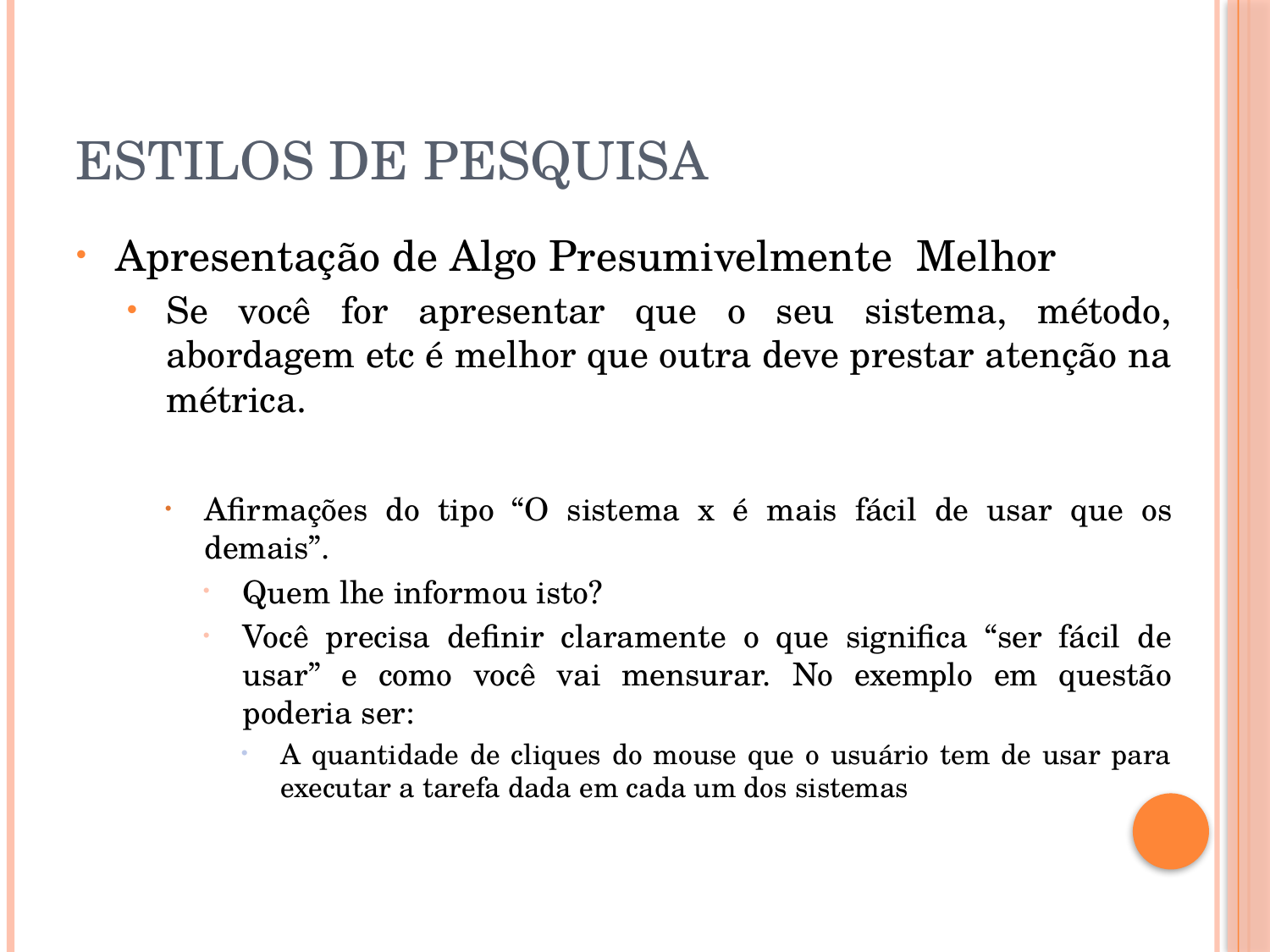

# Estilos de pesquisa
Apresentação de Algo Presumivelmente  Melhor
Se você for apresentar que o seu sistema, método, abordagem etc é melhor que outra deve prestar atenção na métrica.

Afirmações do tipo “O sistema x é mais fácil de usar que os demais”.
Quem lhe informou isto?
Você precisa definir claramente o que significa “ser fácil de usar” e como você vai mensurar. No exemplo em questão poderia ser:
A quantidade de cliques do mouse que o usuário tem de usar para executar a tarefa dada em cada um dos sistemas